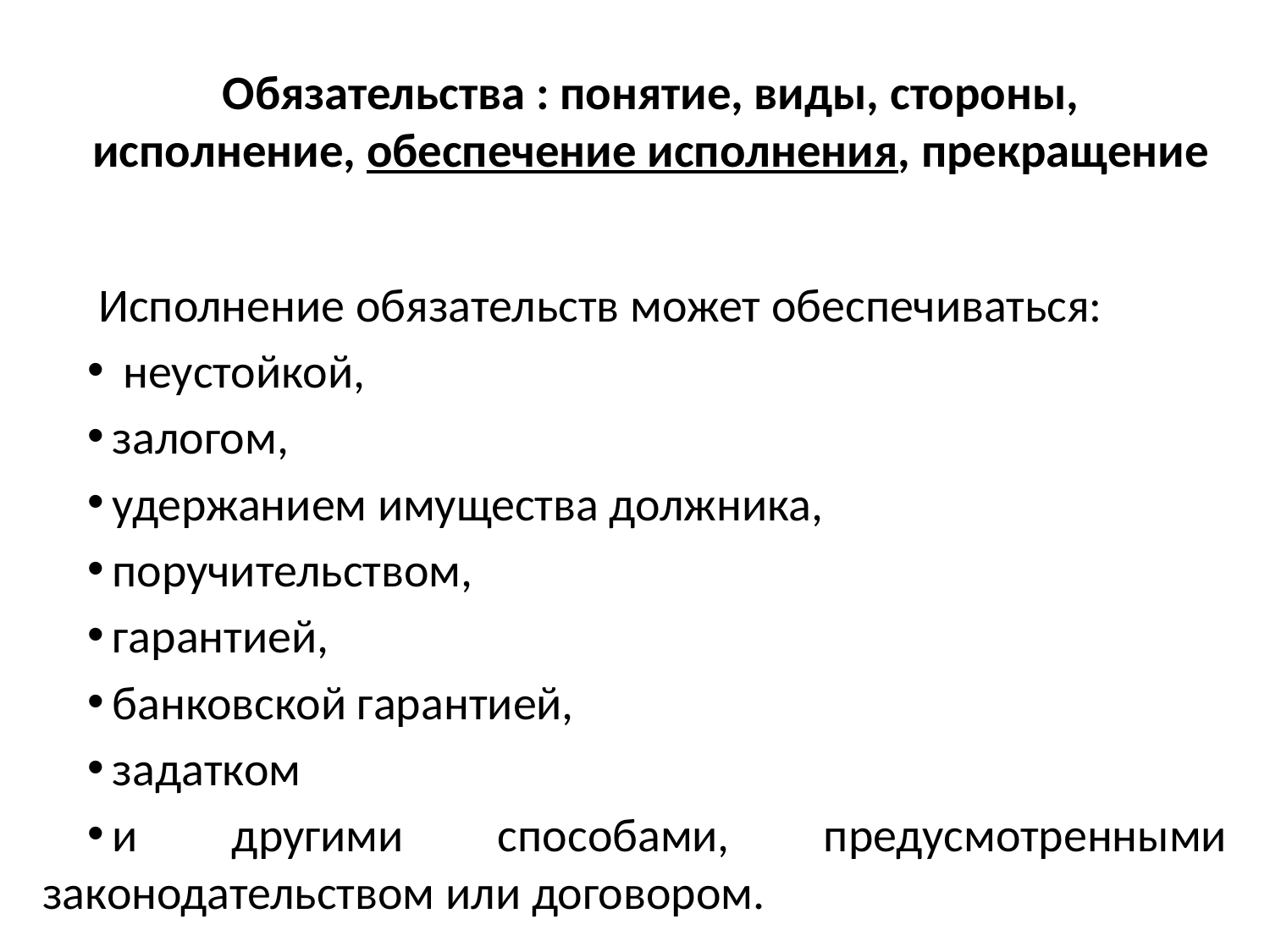

# Обязательства : понятие, виды, стороны, исполнение, обеспечение исполнения, прекращение
Исполнение обязательств может обеспечиваться:
 неустойкой,
залогом,
удержанием имущества должника,
поручительством,
гарантией,
банковской гарантией,
задатком
и другими способами, предусмотренными законодательством или договором.